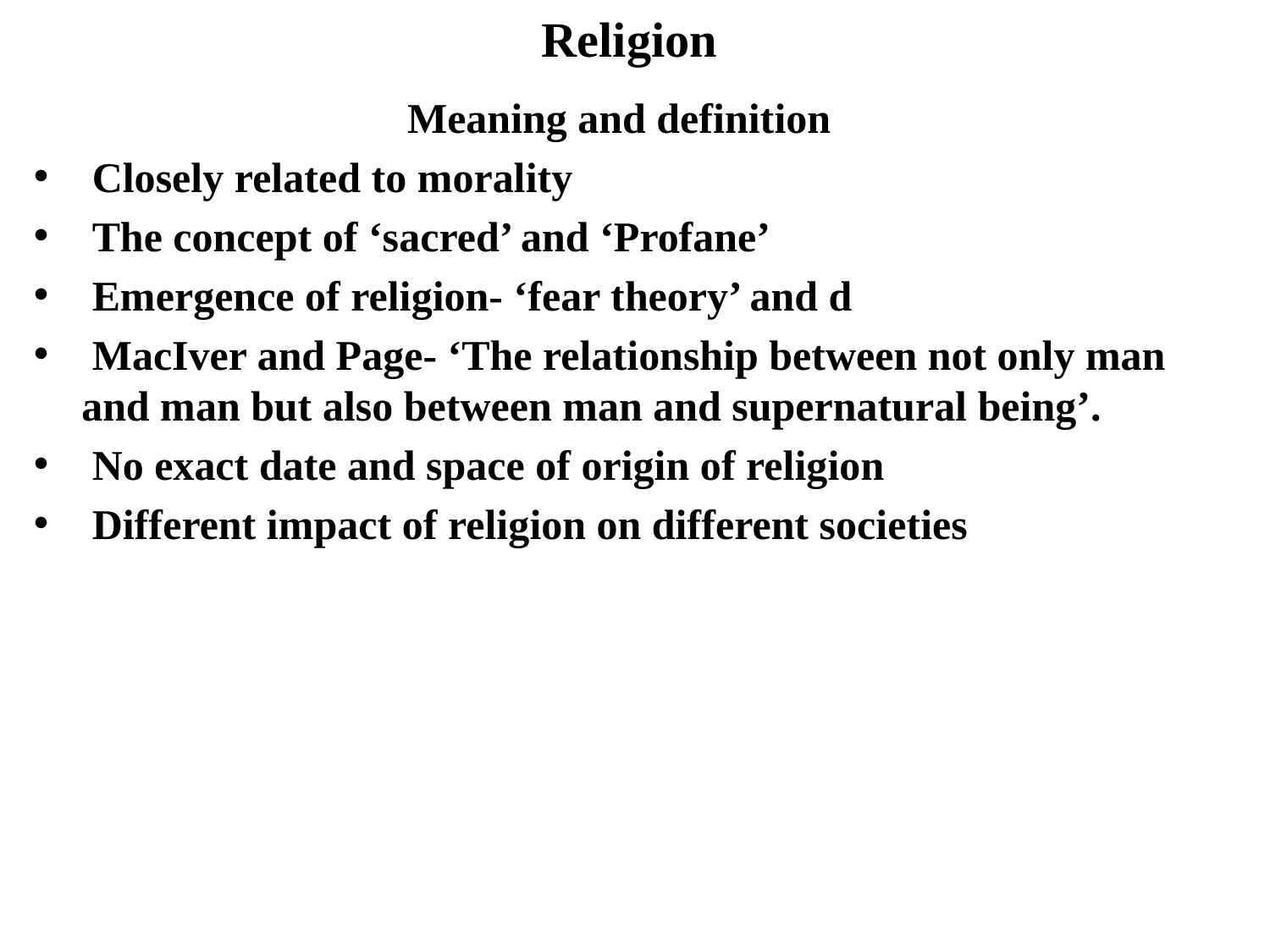

# Religion
Meaning and definition
 Closely related to morality
 The concept of ‘sacred’ and ‘Profane’
 Emergence of religion- ‘fear theory’ and d
 MacIver and Page- ‘The relationship between not only man and man but also between man and supernatural being’.
 No exact date and space of origin of religion
 Different impact of religion on different societies